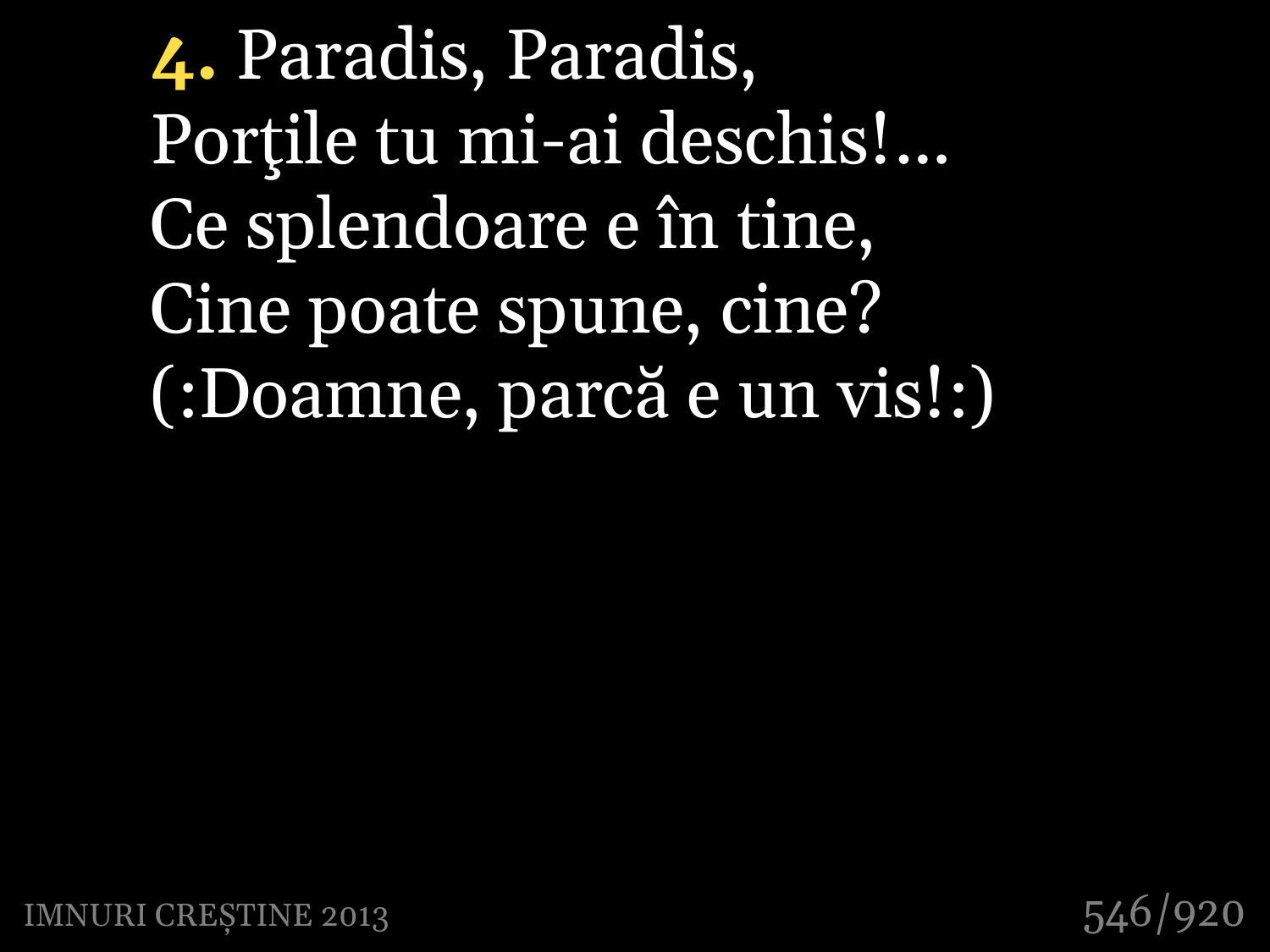

4. Paradis, Paradis,
Porţile tu mi-ai deschis!…
Ce splendoare e în tine,
Cine poate spune, cine?
(:Doamne, parcă e un vis!:)
546/920
IMNURI CREȘTINE 2013